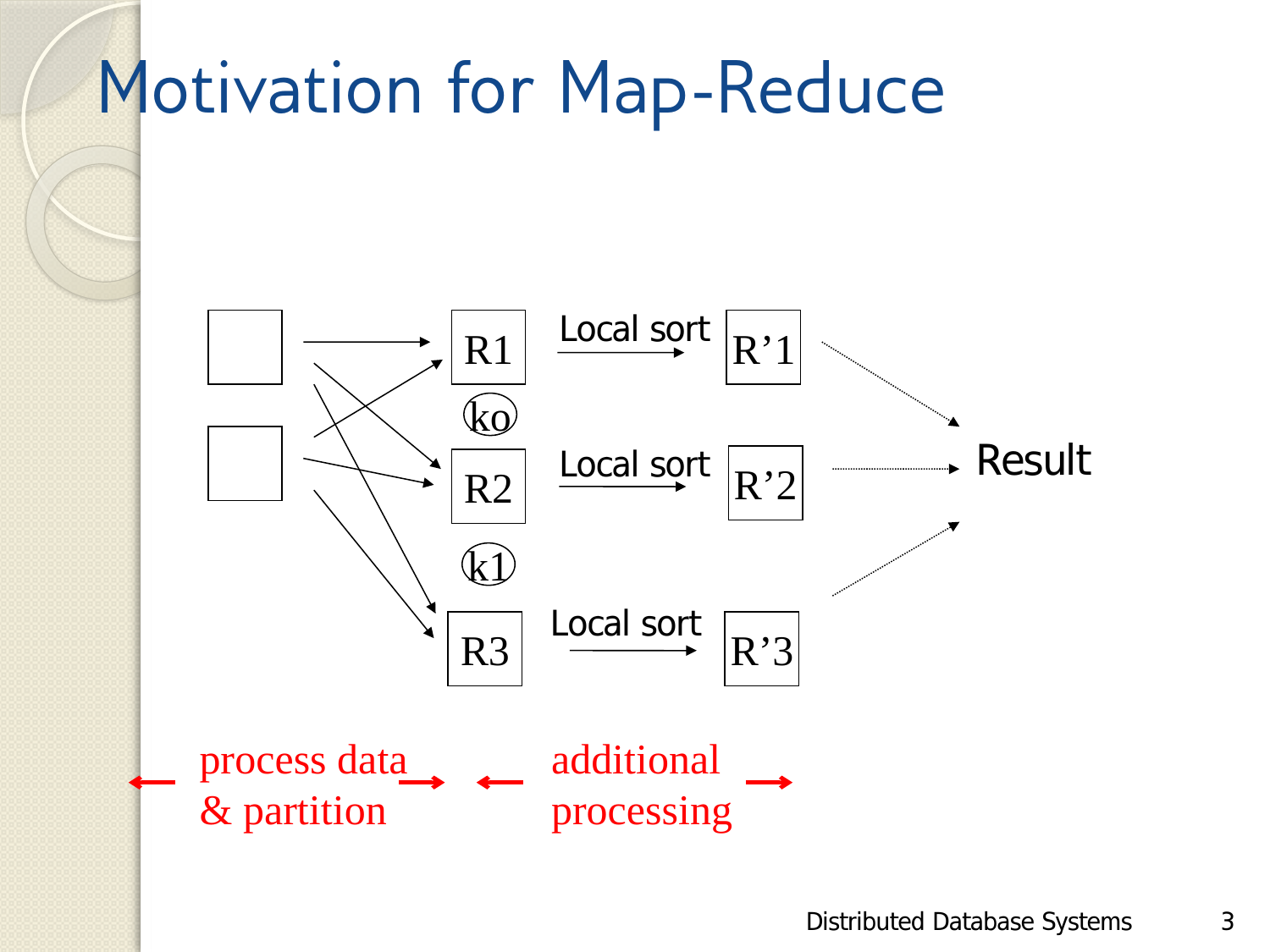

# Motivation for Map-Reduce
Local sort

R1
R’1

ko
Result

Local sort
R’2
R2

k1
Local sort
R3
R’3

process data
& partition
additional
processing
Distributed Database Systems
3